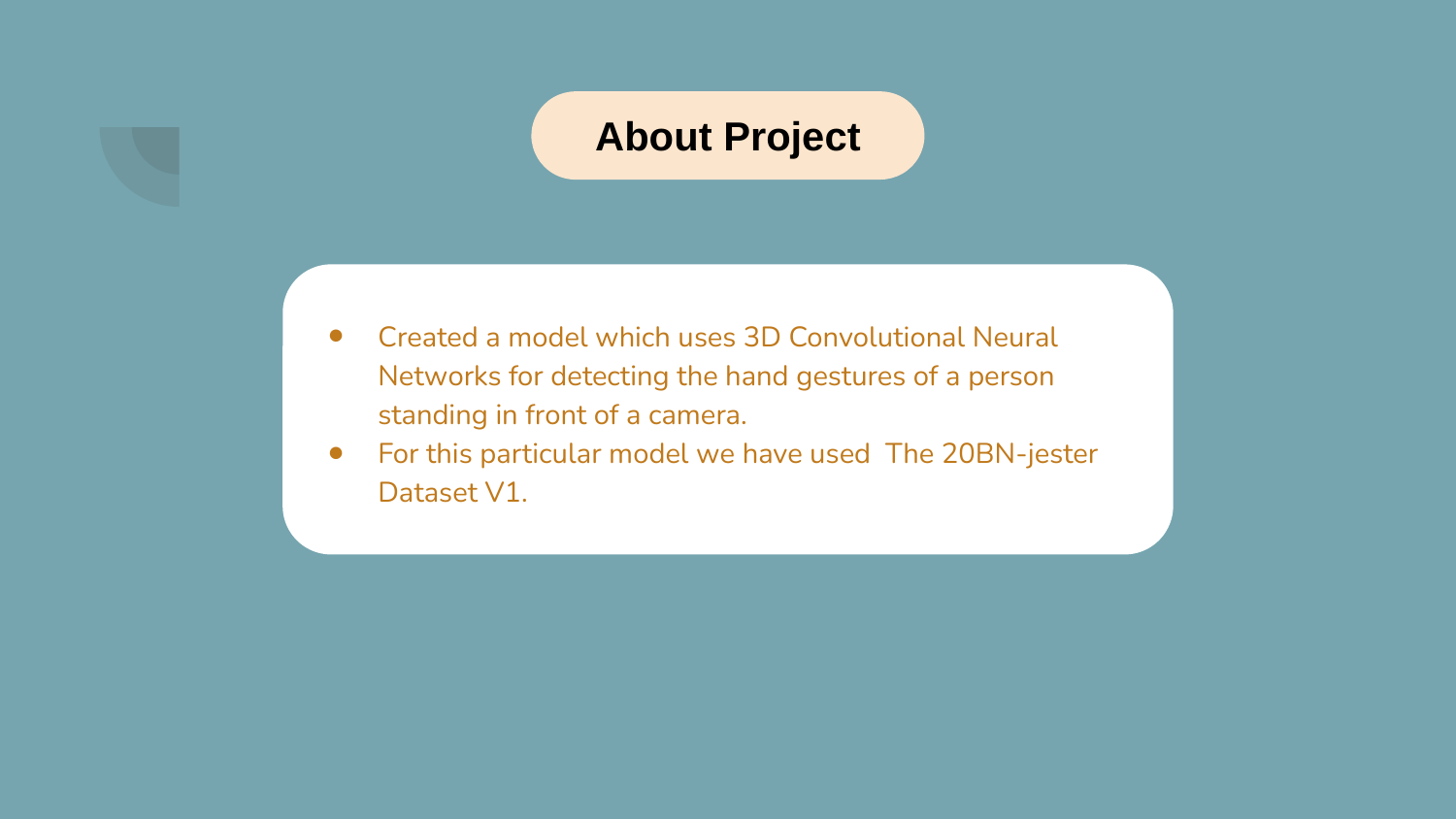

About Project

Created a model which uses 3D Convolutional Neural Networks for detecting the hand gestures of a person standing in front of a camera.
For this particular model we have used  The 20BN-jester Dataset V1.